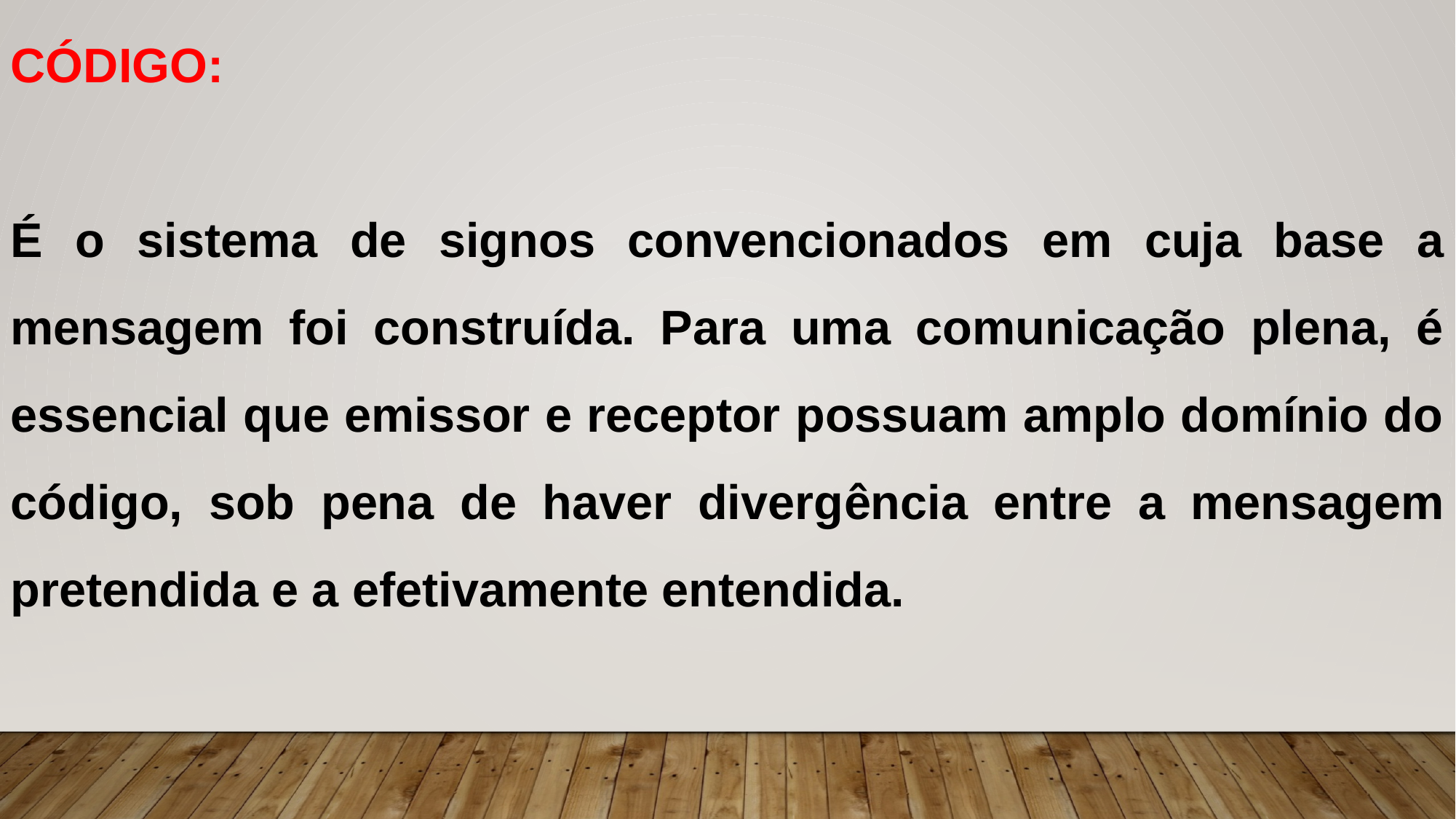

CÓDIGO:

É o sistema de signos convencionados em cuja base a mensagem foi construída. Para uma comunicação plena, é essencial que emissor e receptor possuam amplo domínio do código, sob pena de haver divergência entre a mensagem pretendida e a efetivamente entendida.